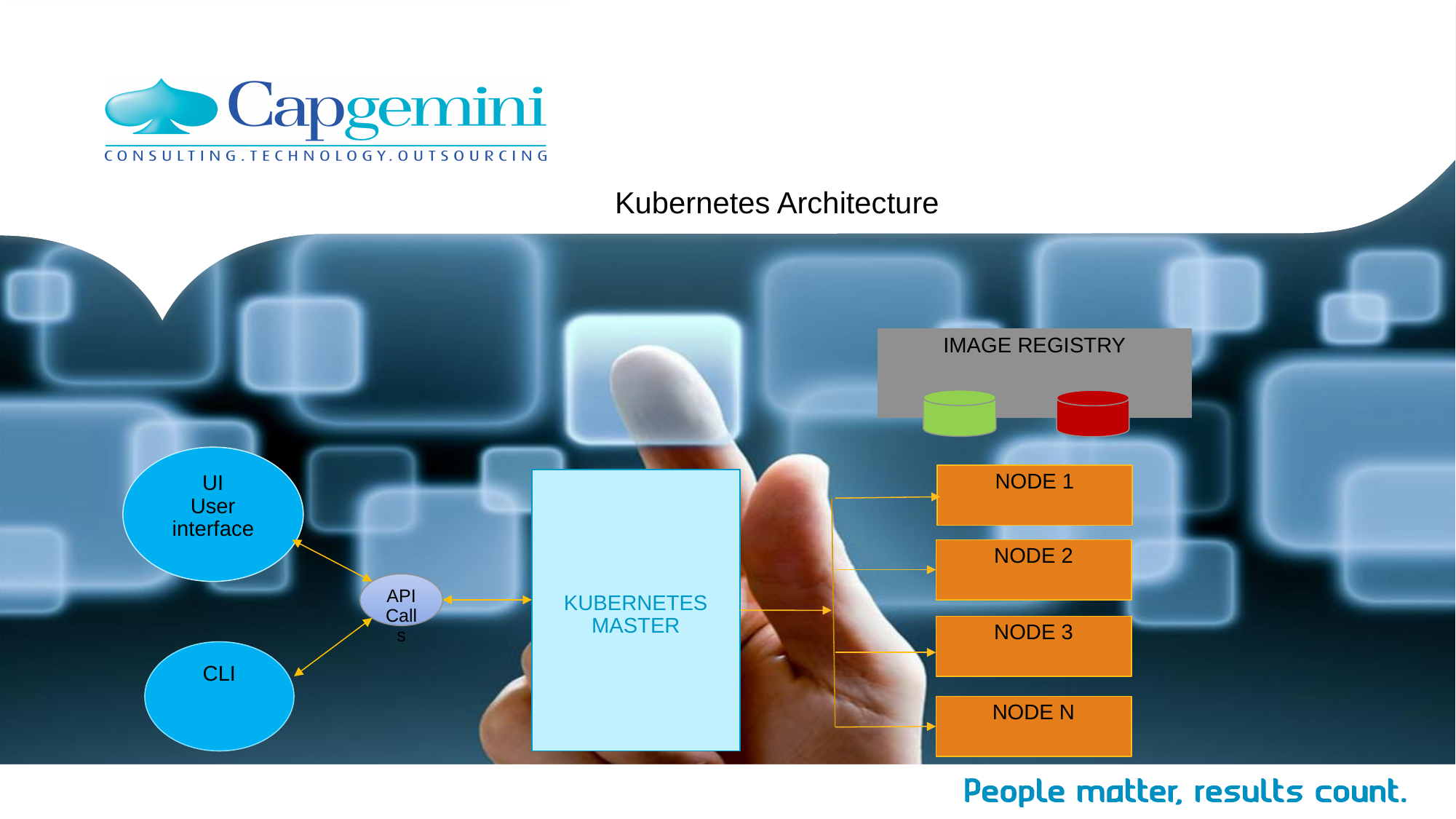

# Kubernetes Architecture
IMAGE REGISTRY

UI
User interface
NODE 1

KUBERNETES MASTER
NODE 2

API
Calls
NODE 3

CLI
NODE N